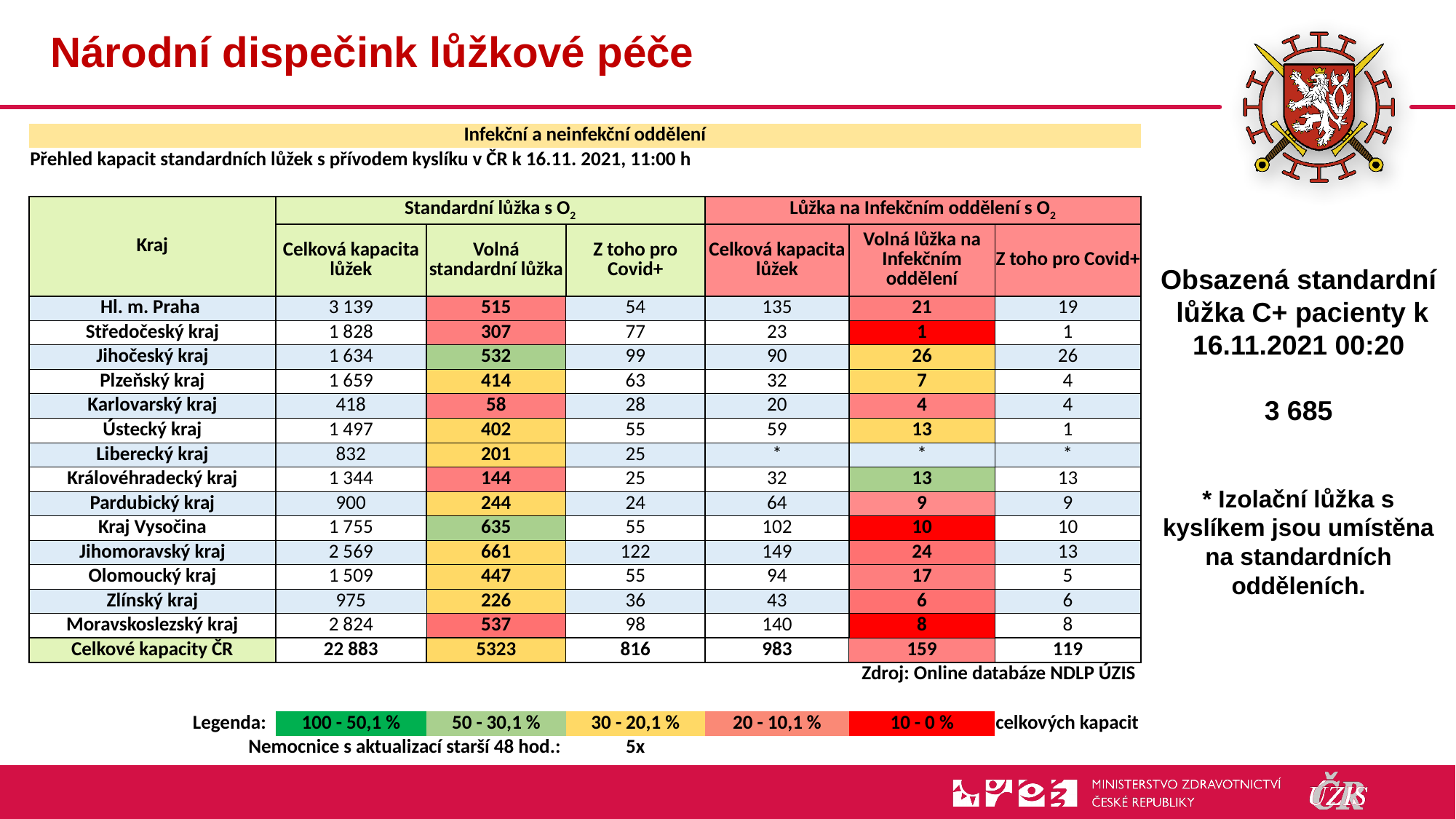

# Národní dispečink lůžkové péče
| Infekční a neinfekční oddělení |  |  |  |  |  |  |
| --- | --- | --- | --- | --- | --- | --- |
| Přehled kapacit standardních lůžek s přívodem kyslíku v ČR k 16.11. 2021, 11:00 h |  |  |  |  |  |  |
|  |  |  |  |  |  |  |
| Kraj | Standardní lůžka s O2 |  |  | Lůžka na Infekčním oddělení s O2 |  |  |
|  | Celková kapacita lůžek | Volná standardní lůžka | Z toho pro Covid+ | Celková kapacita lůžek | Volná lůžka na Infekčním oddělení | Z toho pro Covid+ |
| Hl. m. Praha | 3 139 | 515 | 54 | 135 | 21 | 19 |
| Středočeský kraj | 1 828 | 307 | 77 | 23 | 1 | 1 |
| Jihočeský kraj | 1 634 | 532 | 99 | 90 | 26 | 26 |
| Plzeňský kraj | 1 659 | 414 | 63 | 32 | 7 | 4 |
| Karlovarský kraj | 418 | 58 | 28 | 20 | 4 | 4 |
| Ústecký kraj | 1 497 | 402 | 55 | 59 | 13 | 1 |
| Liberecký kraj | 832 | 201 | 25 | \* | \* | \* |
| Královéhradecký kraj | 1 344 | 144 | 25 | 32 | 13 | 13 |
| Pardubický kraj | 900 | 244 | 24 | 64 | 9 | 9 |
| Kraj Vysočina | 1 755 | 635 | 55 | 102 | 10 | 10 |
| Jihomoravský kraj | 2 569 | 661 | 122 | 149 | 24 | 13 |
| Olomoucký kraj | 1 509 | 447 | 55 | 94 | 17 | 5 |
| Zlínský kraj | 975 | 226 | 36 | 43 | 6 | 6 |
| Moravskoslezský kraj | 2 824 | 537 | 98 | 140 | 8 | 8 |
| Celkové kapacity ČR | 22 883 | 5323 | 816 | 983 | 159 | 119 |
| Zdroj: Online databáze NDLP ÚZIS |  |  |  |  |  |  |
|  |  |  |  |  |  |  |
| Legenda: | 100 - 50,1 % | 50 - 30,1 % | 30 - 20,1 % | 20 - 10,1 % | 10 - 0 % | celkových kapacit |
| Nemocnice s aktualizací starší 48 hod.: |  |  | 5x |  |  |  |
Obsazená standardní
 lůžka C+ pacienty k 16.11.2021 00:20

3 685

* Izolační lůžka s kyslíkem jsou umístěna na standardních odděleních.